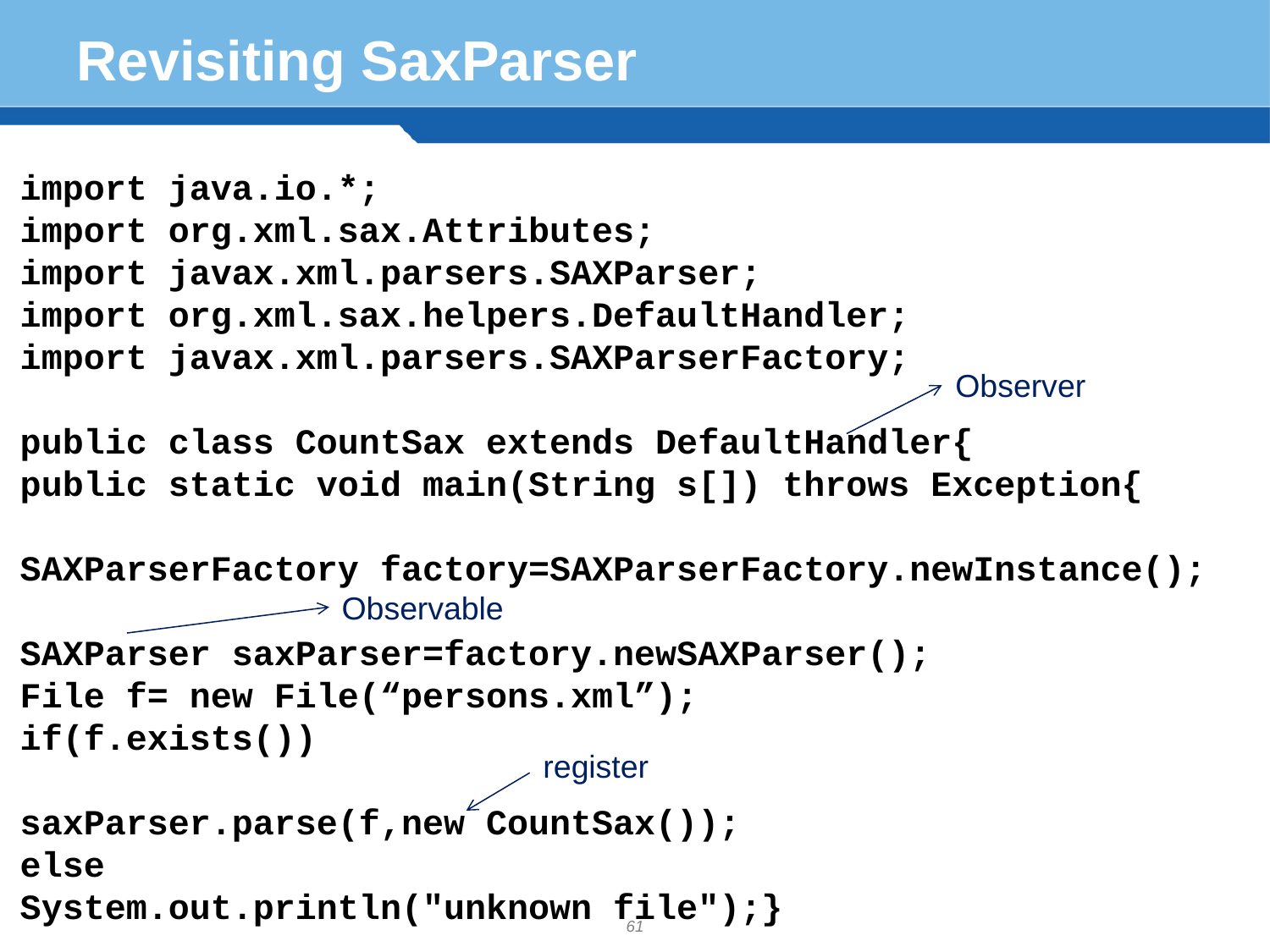

# Revisiting SaxParser
import java.io.*;
import org.xml.sax.Attributes;
import javax.xml.parsers.SAXParser;
import org.xml.sax.helpers.DefaultHandler;
import javax.xml.parsers.SAXParserFactory;

public class CountSax extends DefaultHandler{
public static void main(String s[]) throws Exception{

SAXParserFactory factory=SAXParserFactory.newInstance();

SAXParser saxParser=factory.newSAXParser();
File f= new File(“persons.xml”);
if(f.exists())

saxParser.parse(f,new CountSax());
else
System.out.println("unknown file");}
Observer
Observable
register
61